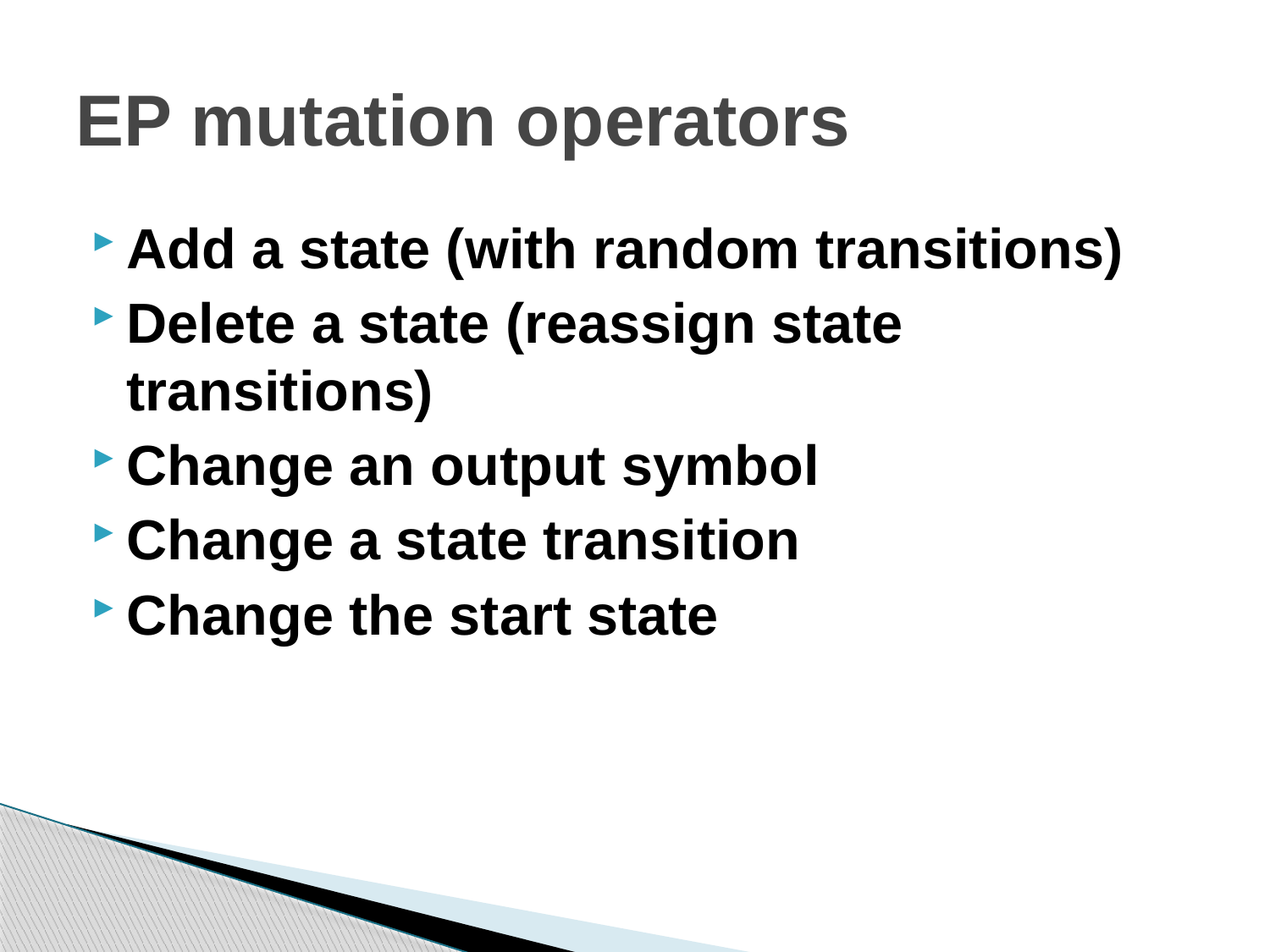

# EP mutation operators
Add a state (with random transitions)
Delete a state (reassign state transitions)
Change an output symbol
Change a state transition
Change the start state